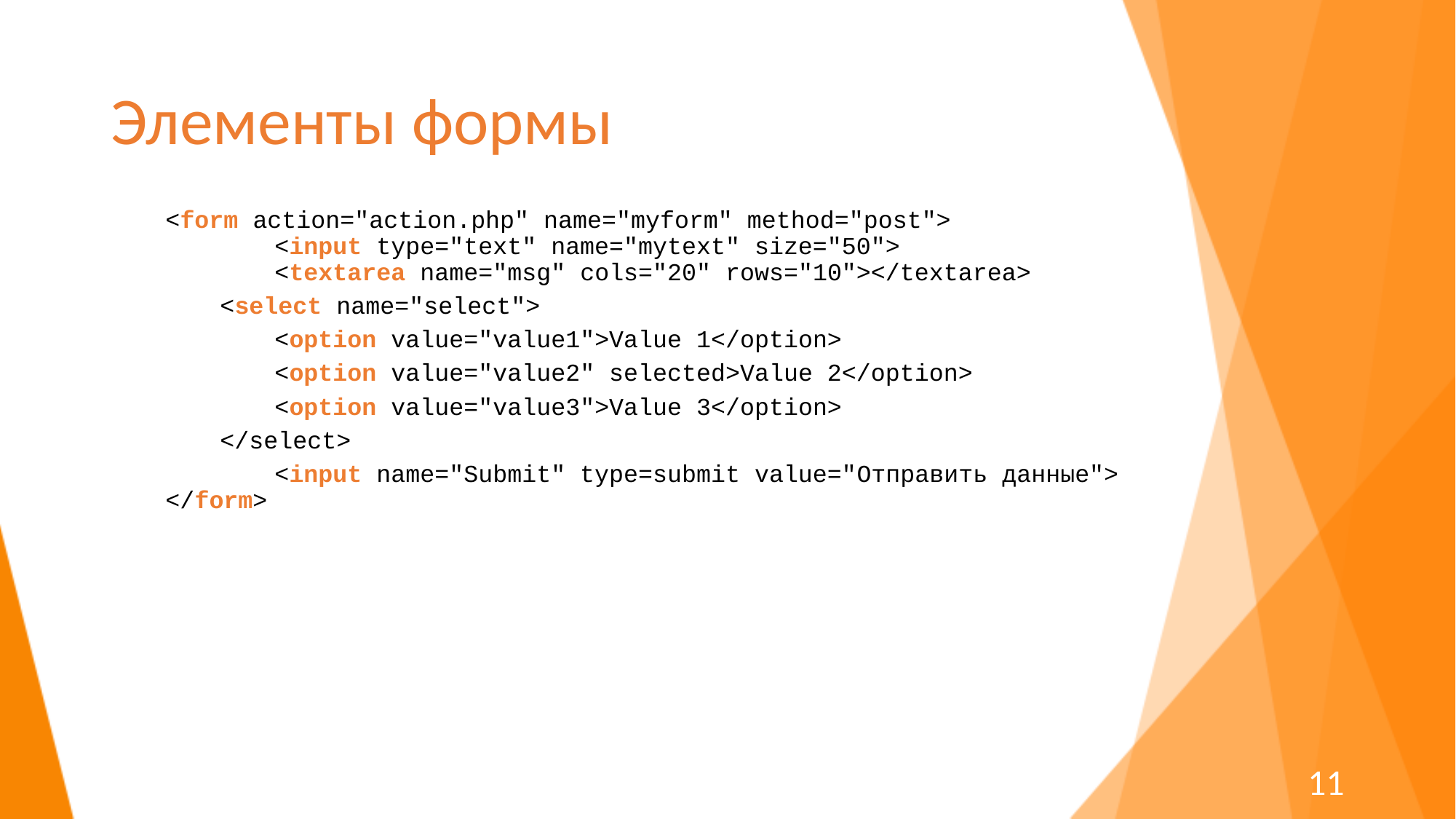

# Элементы формы
<form action="action.php" name="myform" method="post"> 
	<input type="text" name="mytext" size="50"> 
	<textarea name="msg" cols="20" rows="10"></textarea>
<select name="select">
<option value="value1">Value 1</option>
<option value="value2" selected>Value 2</option>
<option value="value3">Value 3</option>
</select>
	<input name="Submit" type=submit value="Отправить данные">  
</form>
11